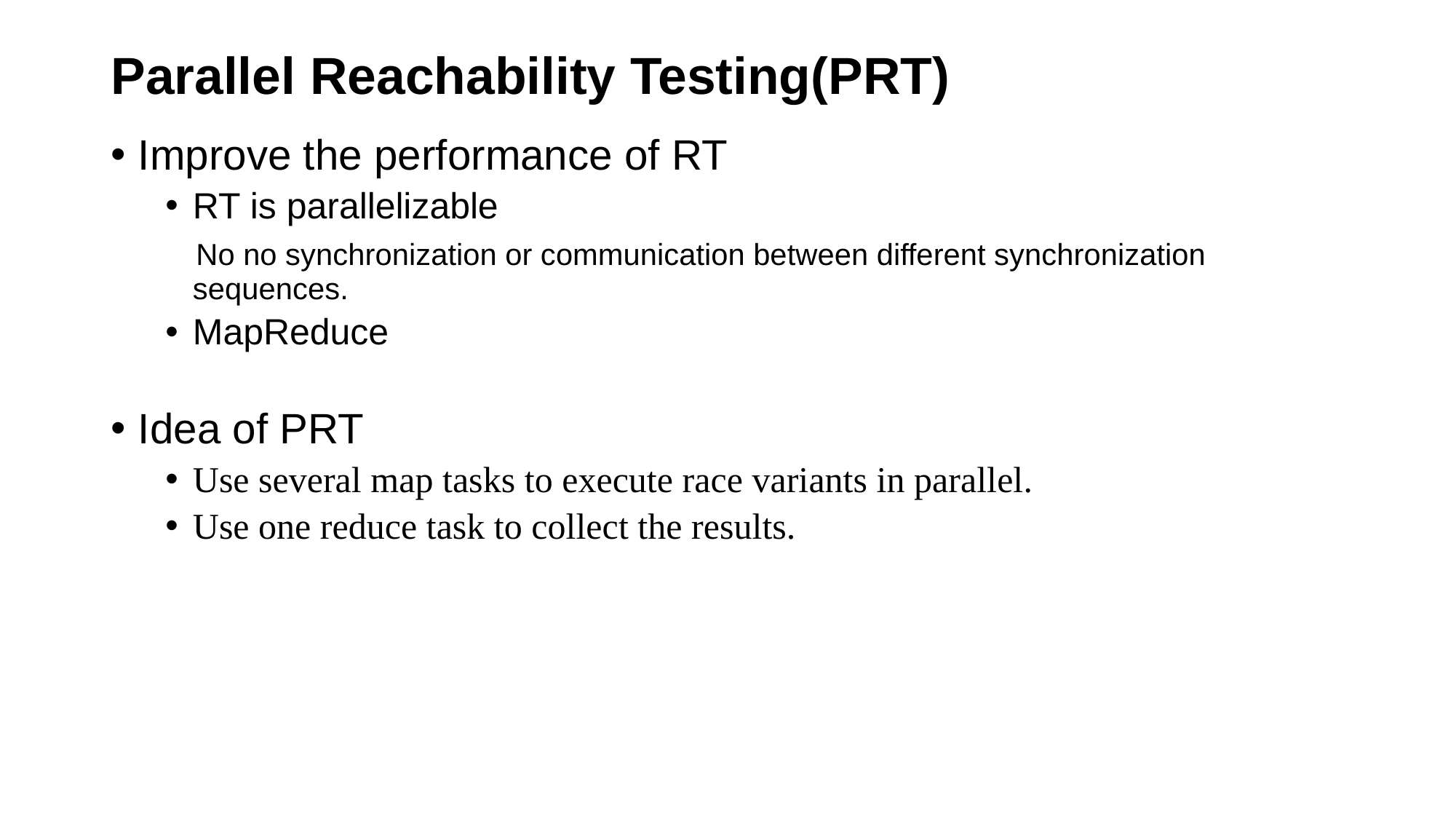

# Parallel Reachability Testing(PRT)
Improve the performance of RT
RT is parallelizable
   No no synchronization or communication between different synchronization sequences.
MapReduce
Idea of PRT
Use several map tasks to execute race variants in parallel.
Use one reduce task to collect the results.